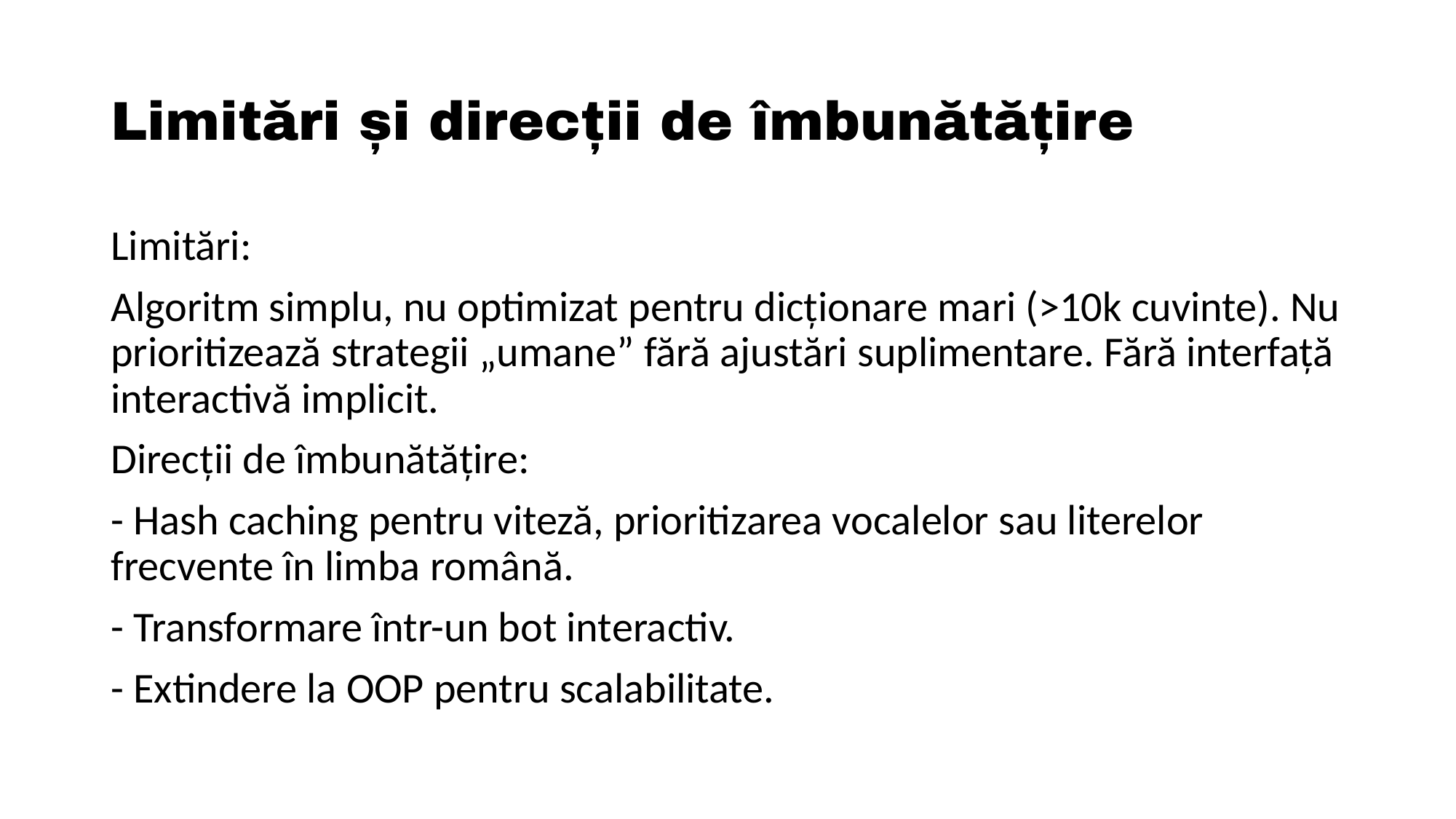

# Limitări și direcții de îmbunătățire
Limitări:
Algoritm simplu, nu optimizat pentru dicționare mari (>10k cuvinte). Nu prioritizează strategii „umane” fără ajustări suplimentare. Fără interfață interactivă implicit.
Direcții de îmbunătățire:
- Hash caching pentru viteză, prioritizarea vocalelor sau literelor frecvente în limba română.
- Transformare într-un bot interactiv.
- Extindere la OOP pentru scalabilitate.